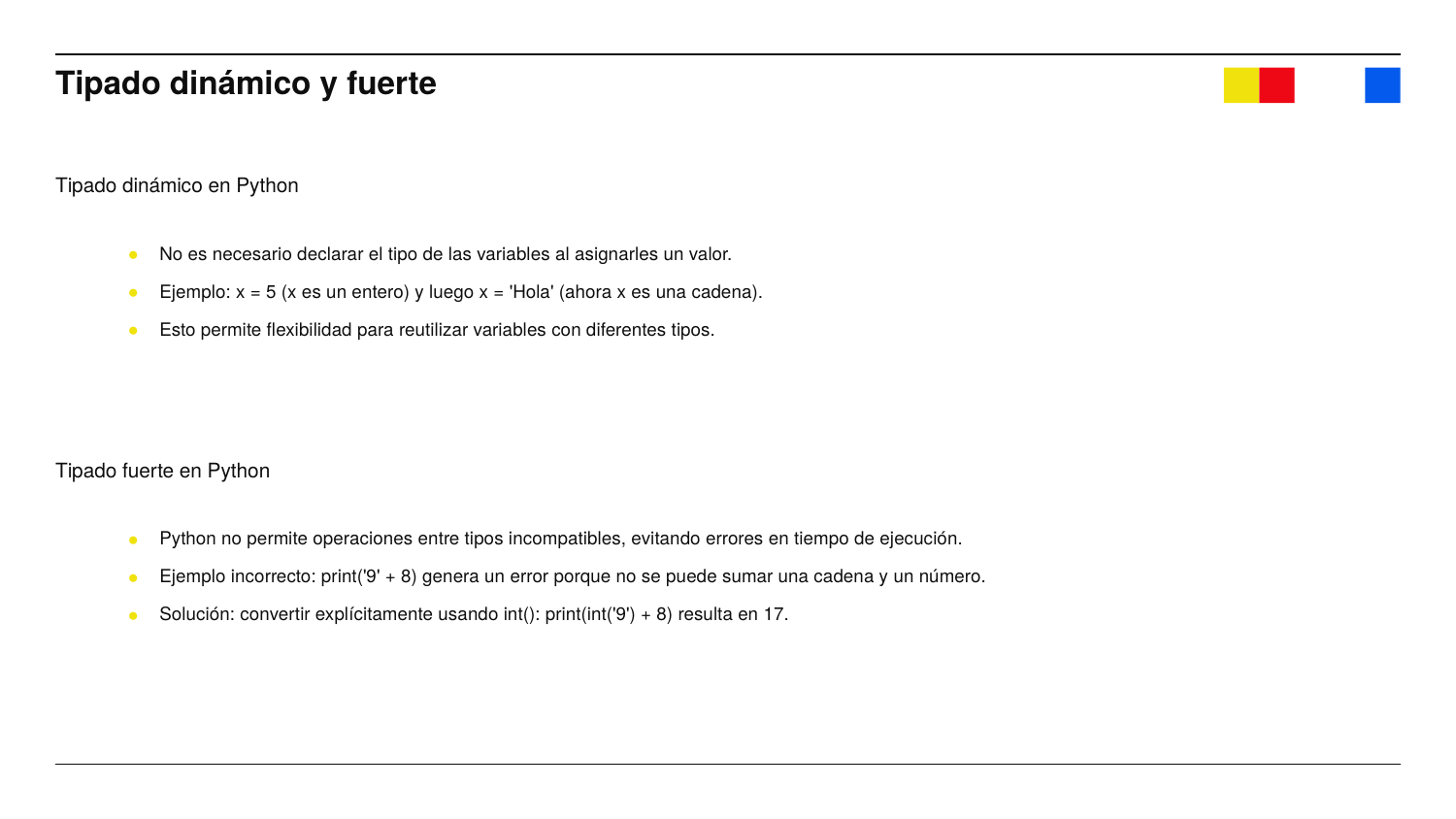

# Tipado dinámico y fuerte

Tipado dinámico en Python
No es necesario declarar el tipo de las variables al asignarles un valor.
Ejemplo: x = 5 (x es un entero) y luego x = 'Hola' (ahora x es una cadena).
Esto permite flexibilidad para reutilizar variables con diferentes tipos.
Tipado fuerte en Python
Python no permite operaciones entre tipos incompatibles, evitando errores en tiempo de ejecución.
Ejemplo incorrecto: print('9' + 8) genera un error porque no se puede sumar una cadena y un número.
Solución: convertir explícitamente usando int(): print(int('9') + 8) resulta en 17.